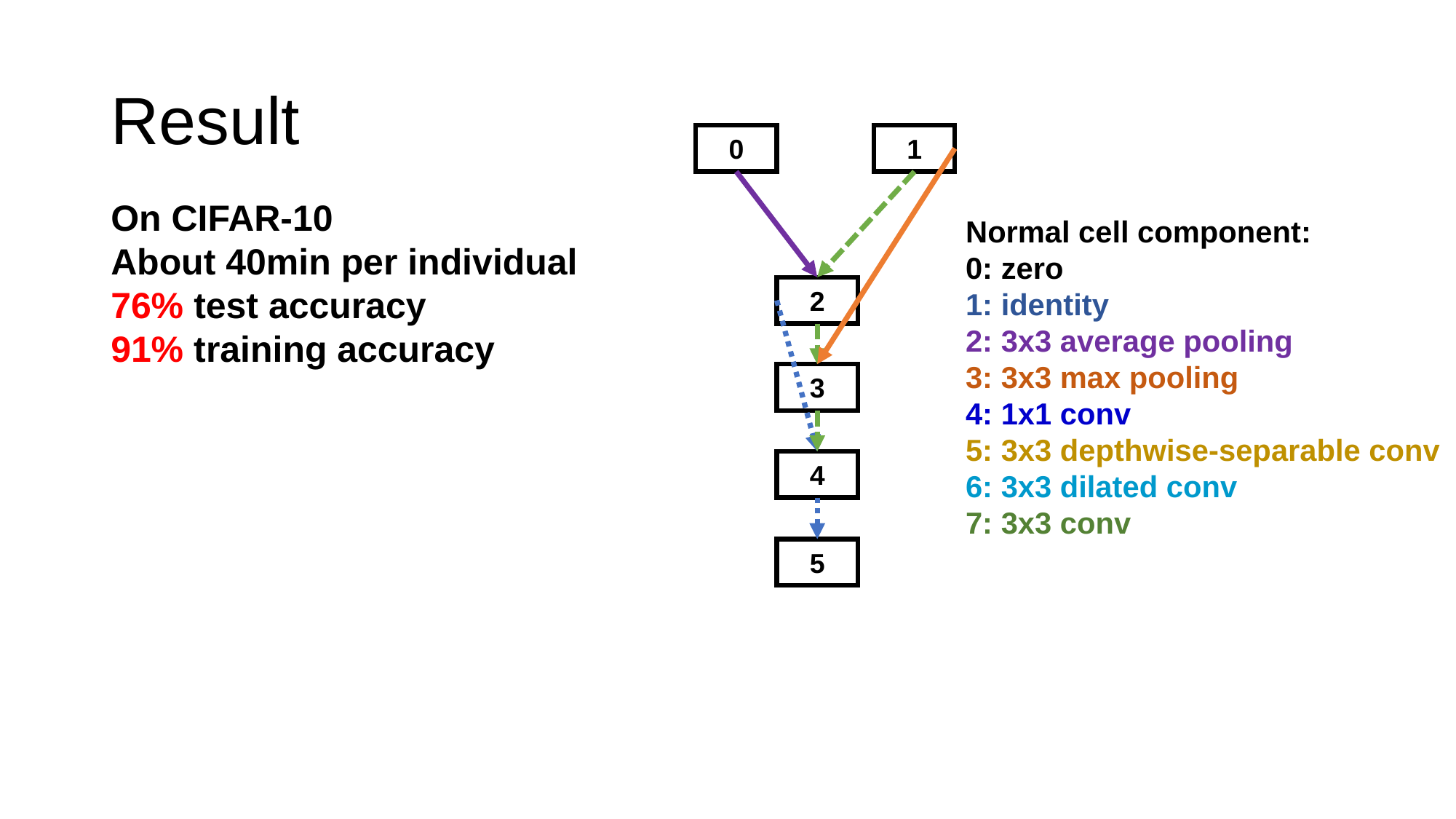

# Result
0
1
On CIFAR-10
About 40min per individual
76% test accuracy
91% training accuracy
Normal cell component:
0: zero
1: identity
2: 3x3 average pooling
3: 3x3 max pooling
4: 1x1 conv
5: 3x3 depthwise-separable conv
6: 3x3 dilated conv
7: 3x3 conv

2
3
4
5